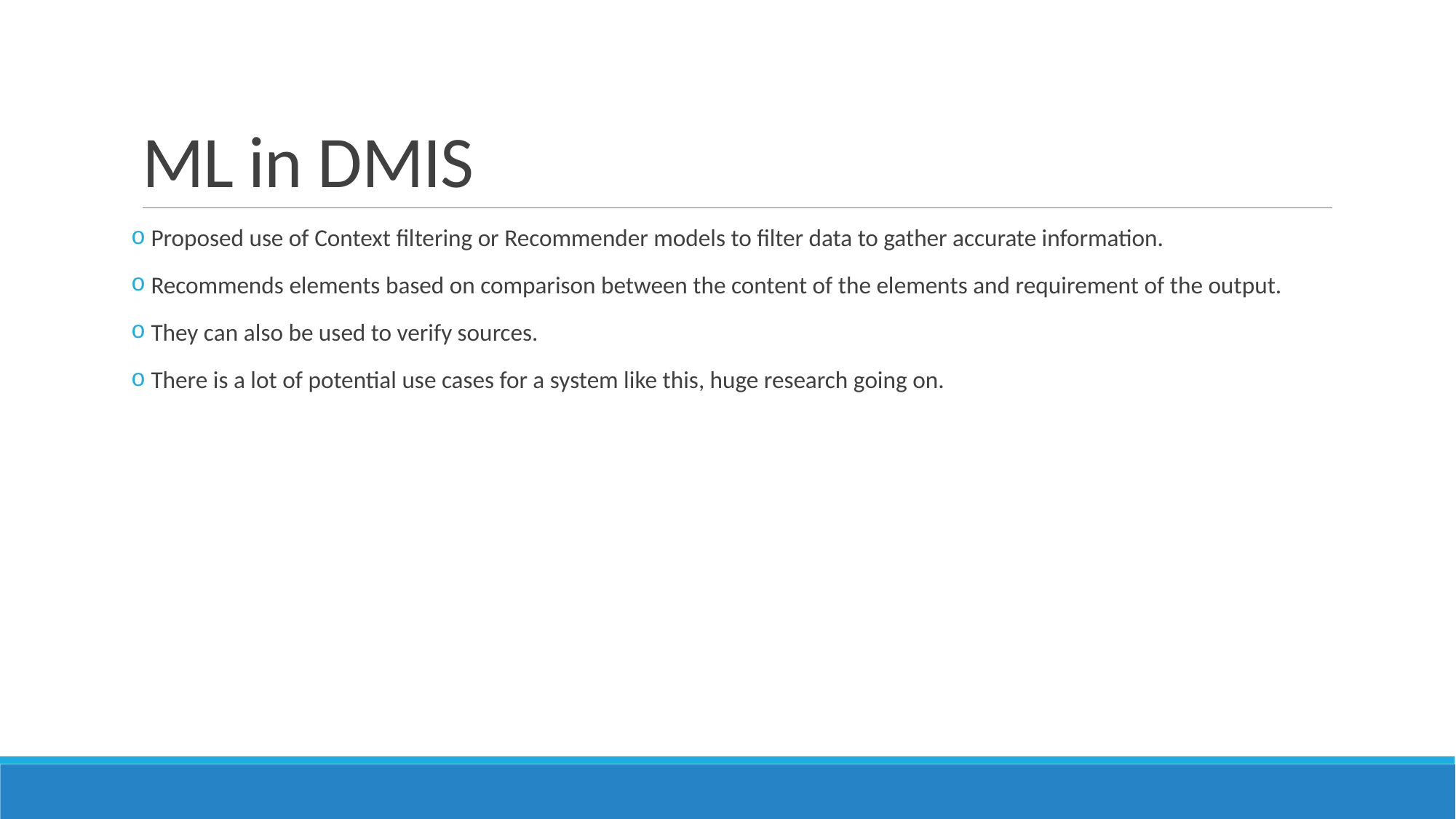

# ML in DMIS
 Proposed use of Context filtering or Recommender models to filter data to gather accurate information.
 Recommends elements based on comparison between the content of the elements and requirement of the output.
 They can also be used to verify sources.
 There is a lot of potential use cases for a system like this, huge research going on.